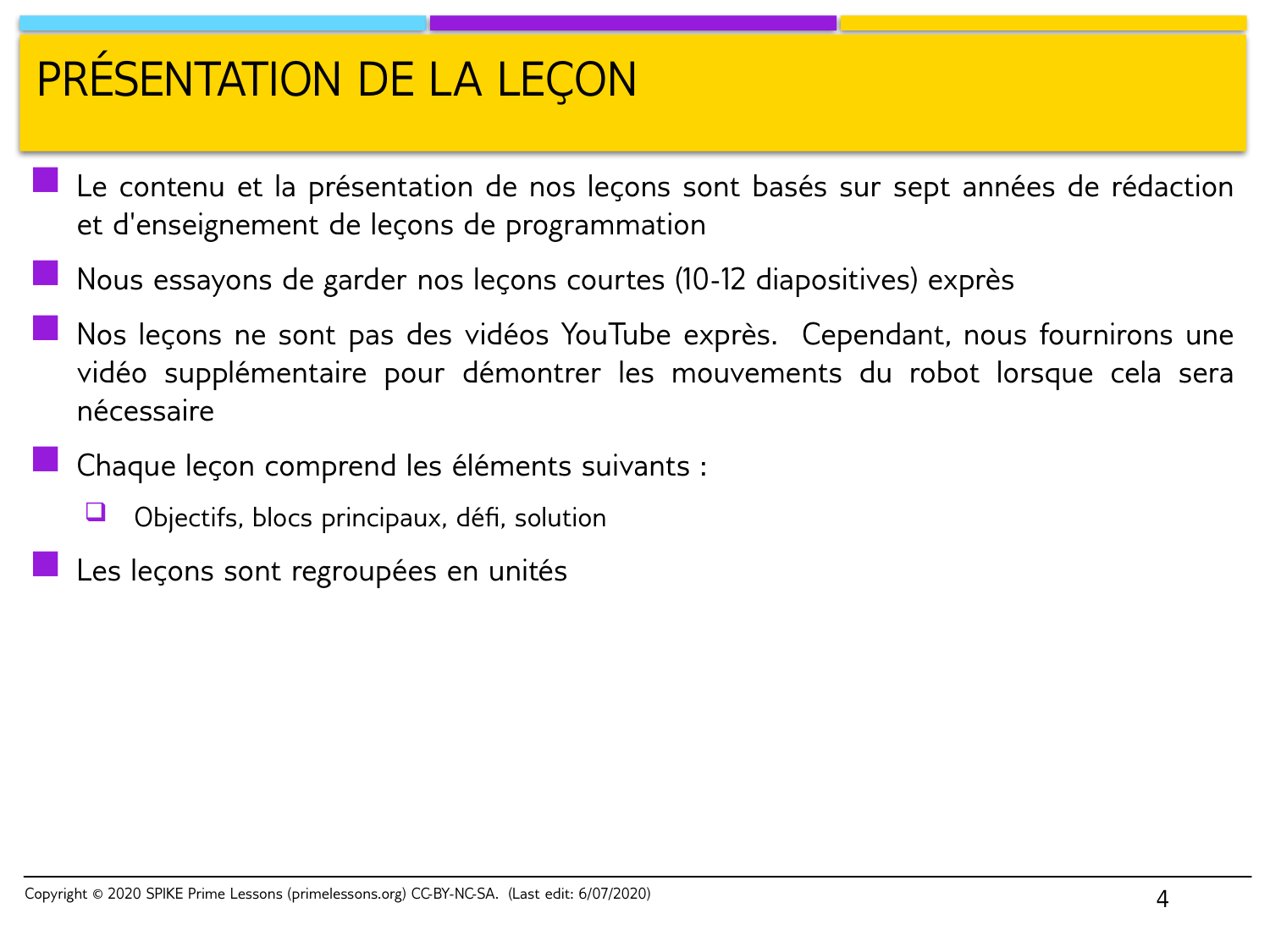

# Présentation de la leçon
Le contenu et la présentation de nos leçons sont basés sur sept années de rédaction et d'enseignement de leçons de programmation
Nous essayons de garder nos leçons courtes (10-12 diapositives) exprès
Nos leçons ne sont pas des vidéos YouTube exprès.  Cependant, nous fournirons une vidéo supplémentaire pour démontrer les mouvements du robot lorsque cela sera nécessaire
Chaque leçon comprend les éléments suivants :
Objectifs, blocs principaux, défi, solution
Les leçons sont regroupées en unités
4
Copyright © 2020 SPIKE Prime Lessons (primelessons.org) CC-BY-NC-SA.  (Last edit: 6/07/2020)